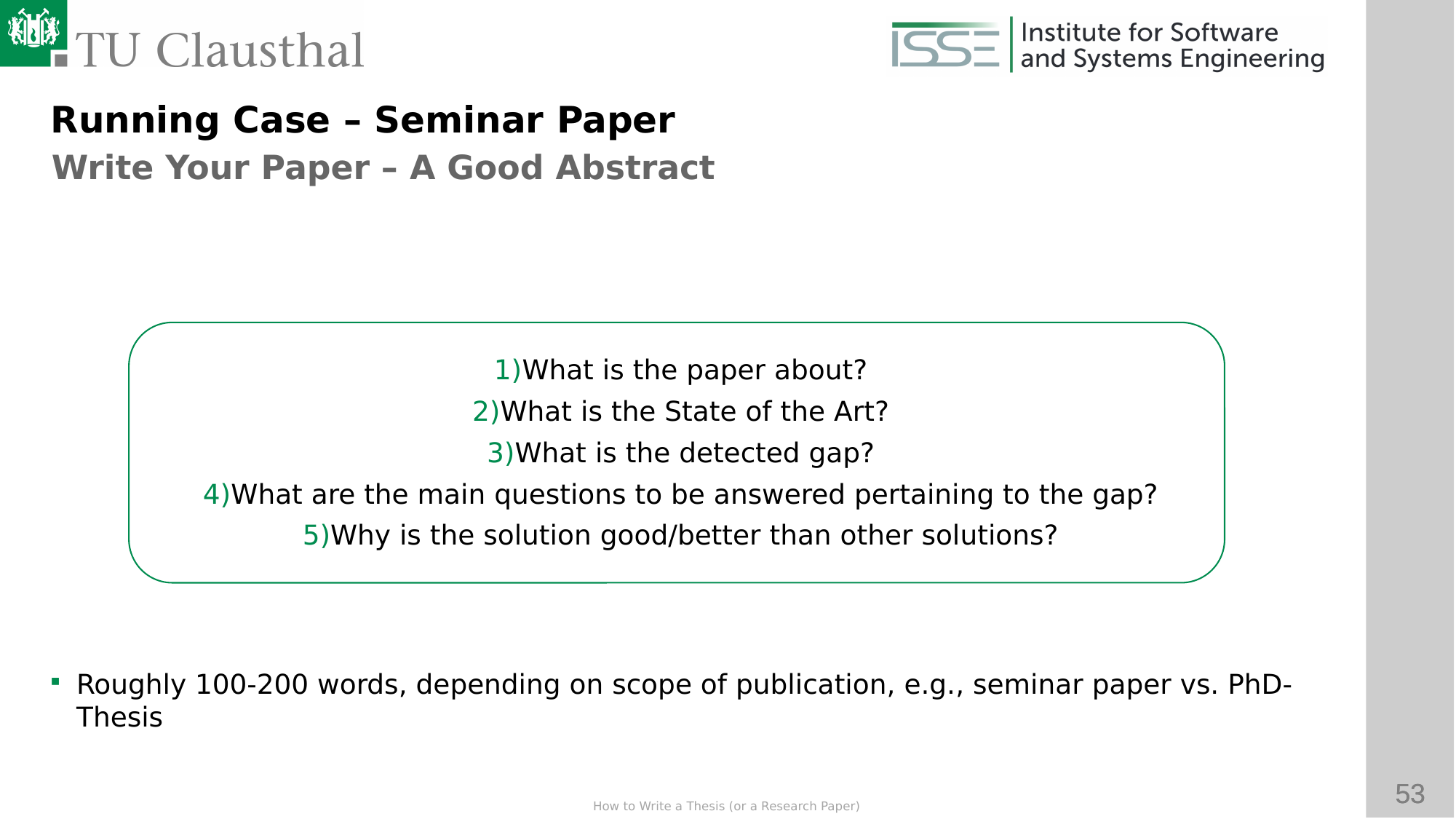

Running Case – Seminar Paper

Write Your Paper – A Good Abstract
What is the paper about?
What is the State of the Art?
What is the detected gap?
What are the main questions to be answered pertaining to the gap?
Why is the solution good/better than other solutions?

Roughly 100-200 words, depending on scope of publication, e.g., seminar paper vs. PhD-Thesis